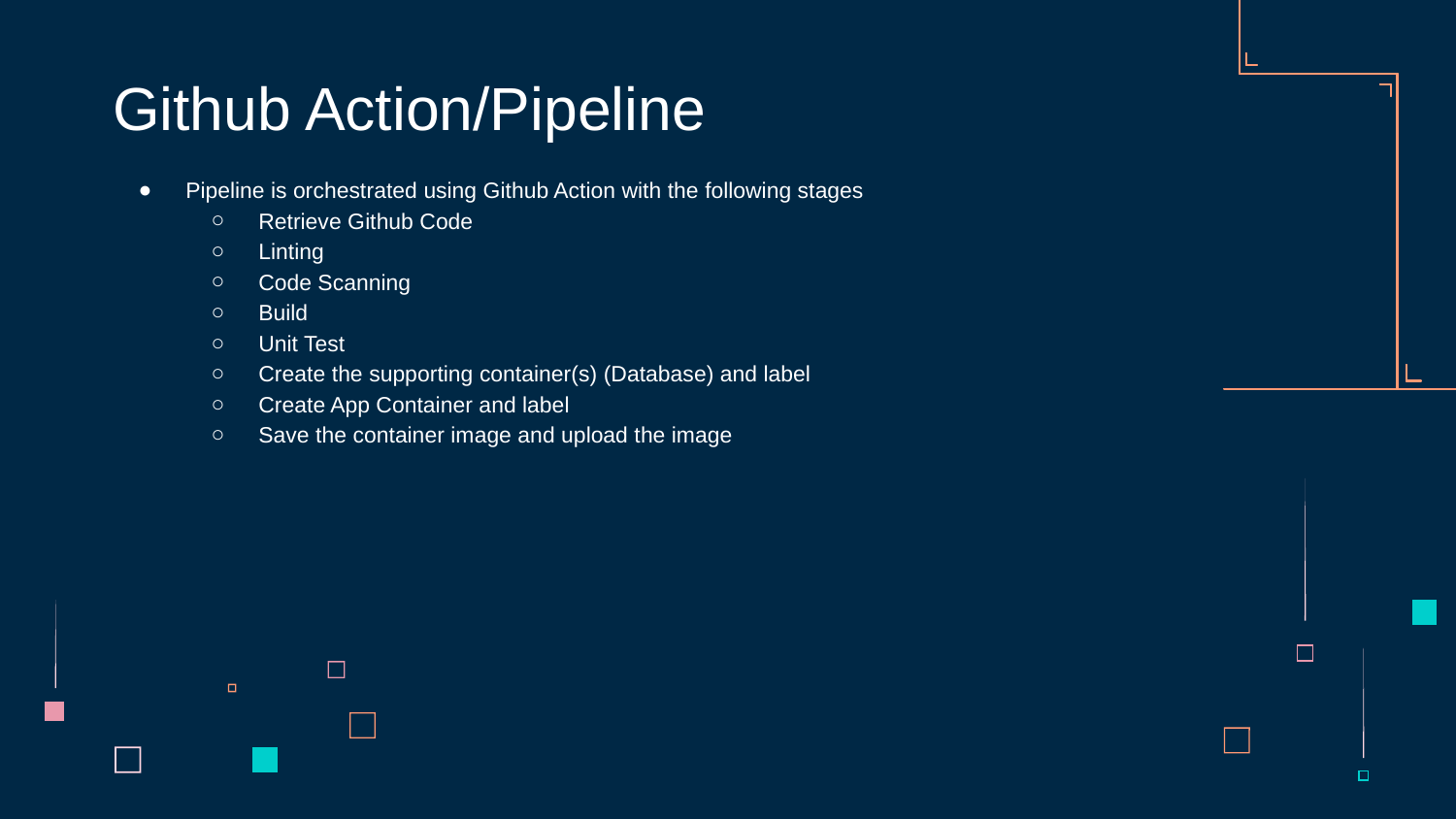

# Github Action/Pipeline
Pipeline is orchestrated using Github Action with the following stages
Retrieve Github Code
Linting
Code Scanning
Build
Unit Test
Create the supporting container(s) (Database) and label
Create App Container and label
Save the container image and upload the image